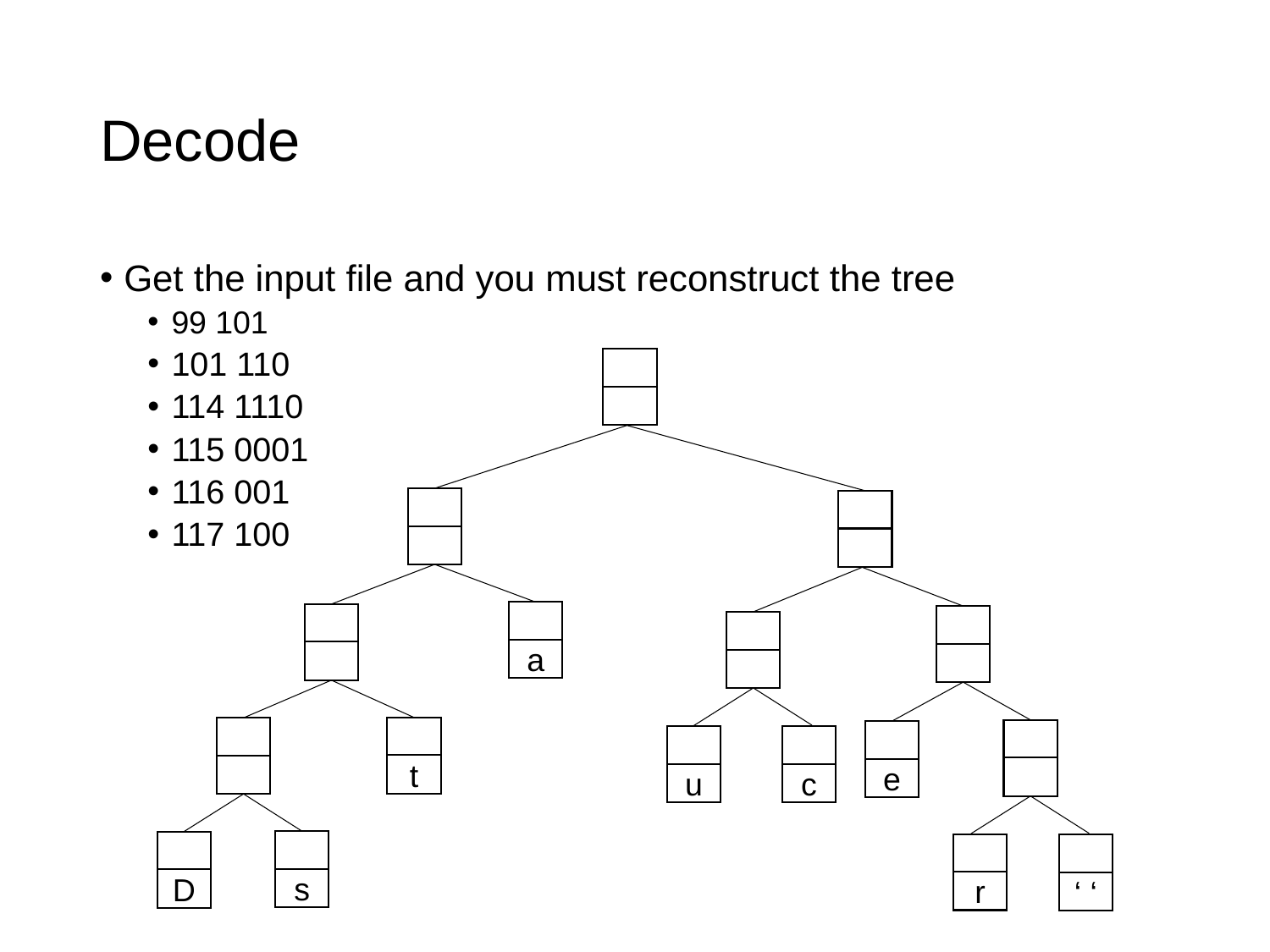

# Decode
Get the input file and you must reconstruct the tree
99 101
101 110
114 1110
115 0001
116 001
117 100

a

t

e

u

c

s

D

r

‘ ‘